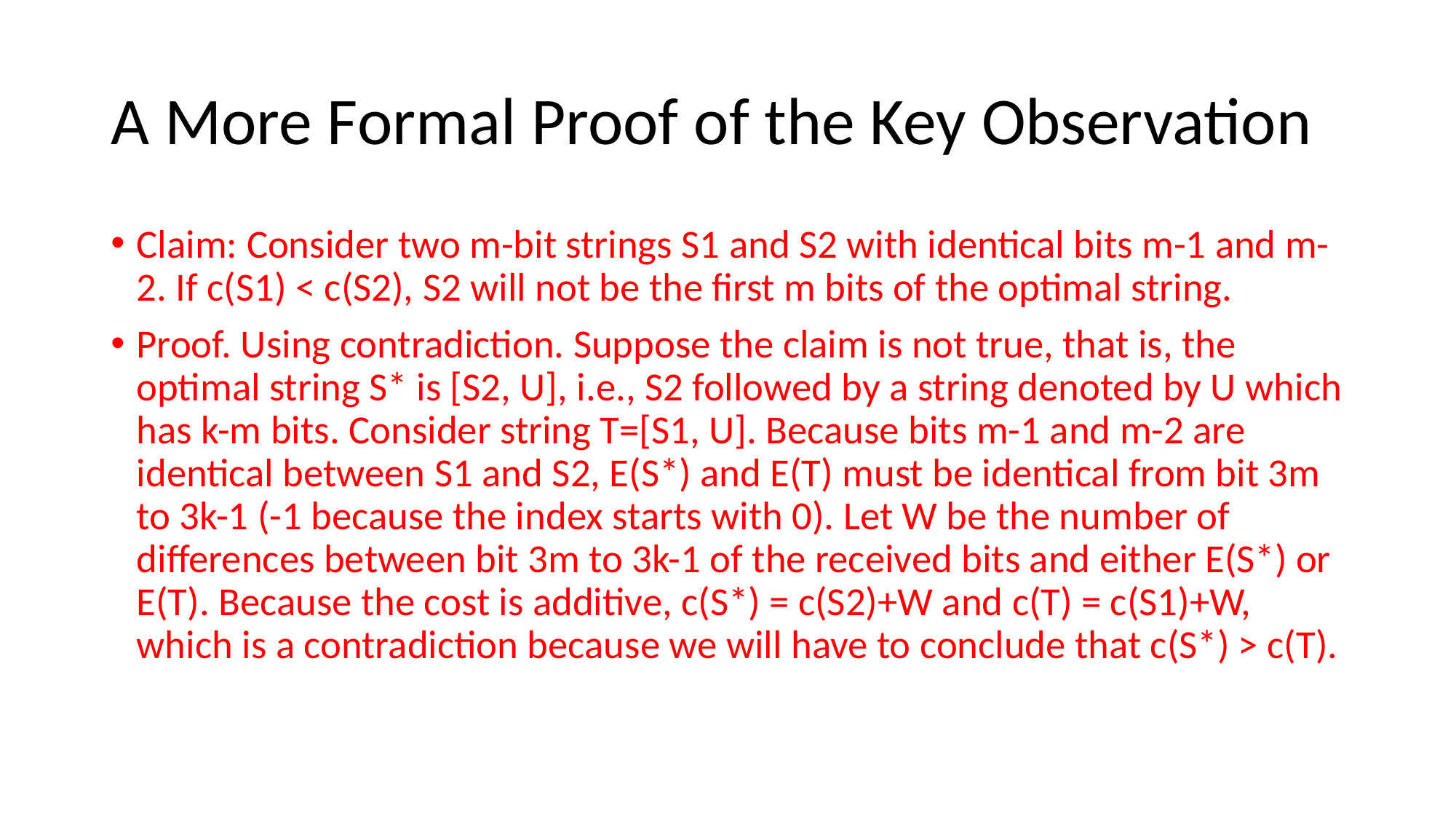

# A More Formal Proof of the Key Observation
Claim: Consider two m-bit strings S1 and S2 with identical bits m-1 and m-2. If c(S1) < c(S2), S2 will not be the first m bits of the optimal string.
Proof. Using contradiction. Suppose the claim is not true, that is, the optimal string S* is [S2, U], i.e., S2 followed by a string denoted by U which has k-m bits. Consider string T=[S1, U]. Because bits m-1 and m-2 are identical between S1 and S2, E(S*) and E(T) must be identical from bit 3m to 3k-1 (-1 because the index starts with 0). Let W be the number of differences between bit 3m to 3k-1 of the received bits and either E(S*) or E(T). Because the cost is additive, c(S*) = c(S2)+W and c(T) = c(S1)+W, which is a contradiction because we will have to conclude that c(S*) > c(T).